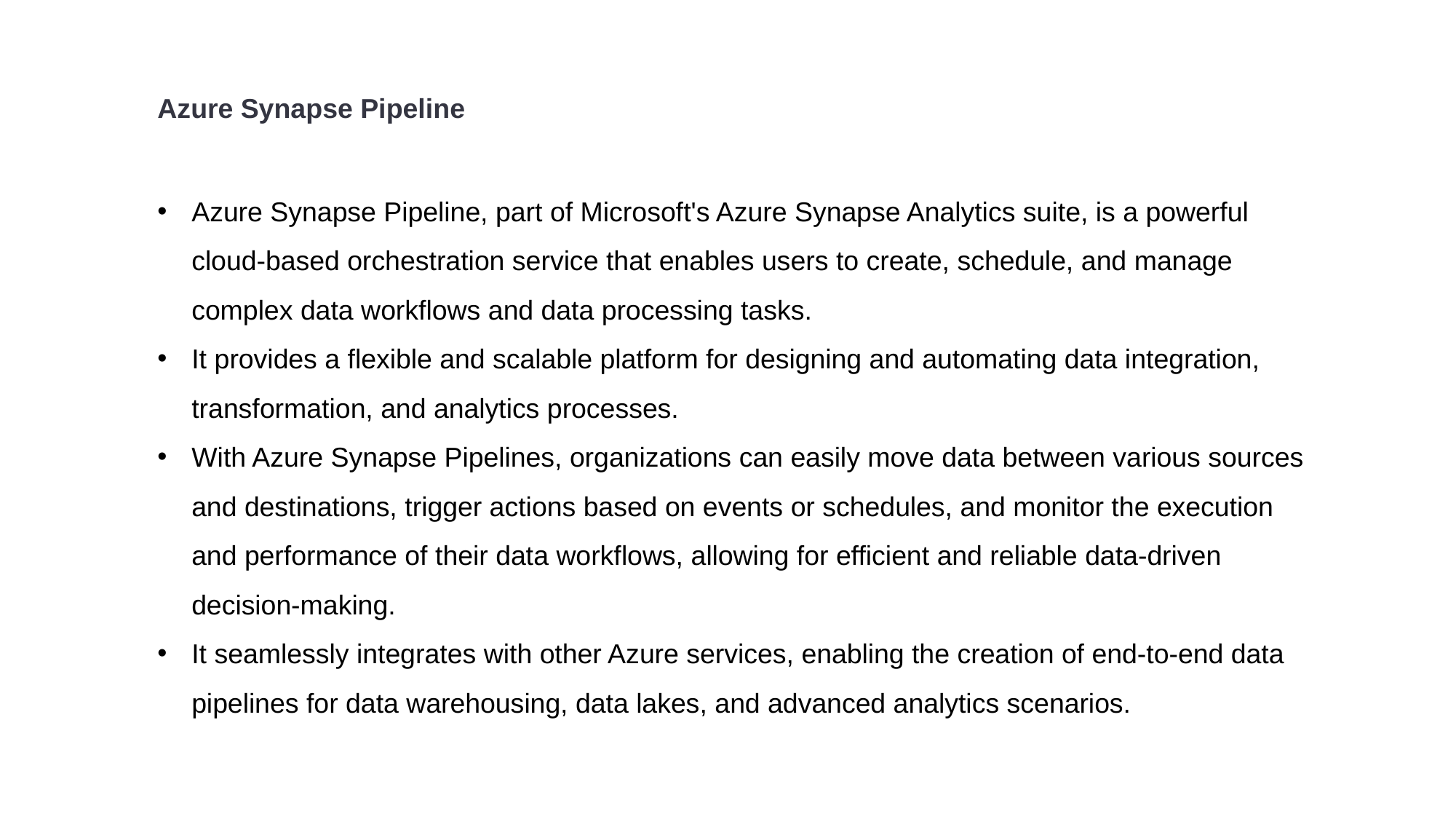

Azure Synapse Pipeline
Azure Synapse Pipeline, part of Microsoft's Azure Synapse Analytics suite, is a powerful cloud-based orchestration service that enables users to create, schedule, and manage complex data workflows and data processing tasks.
It provides a flexible and scalable platform for designing and automating data integration, transformation, and analytics processes.
With Azure Synapse Pipelines, organizations can easily move data between various sources and destinations, trigger actions based on events or schedules, and monitor the execution and performance of their data workflows, allowing for efficient and reliable data-driven decision-making.
It seamlessly integrates with other Azure services, enabling the creation of end-to-end data pipelines for data warehousing, data lakes, and advanced analytics scenarios.